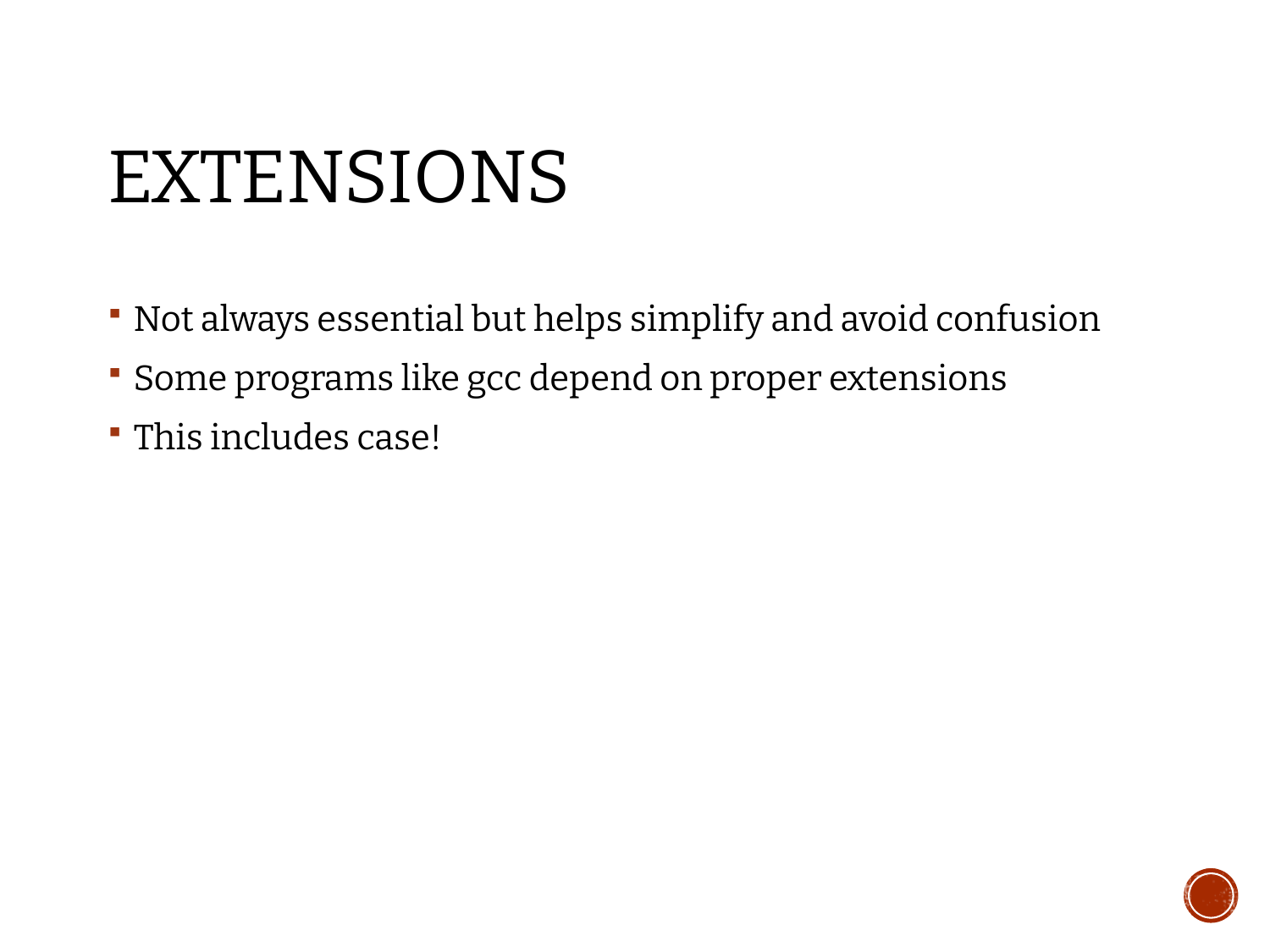

# Extensions
Not always essential but helps simplify and avoid confusion
Some programs like gcc depend on proper extensions
This includes case!